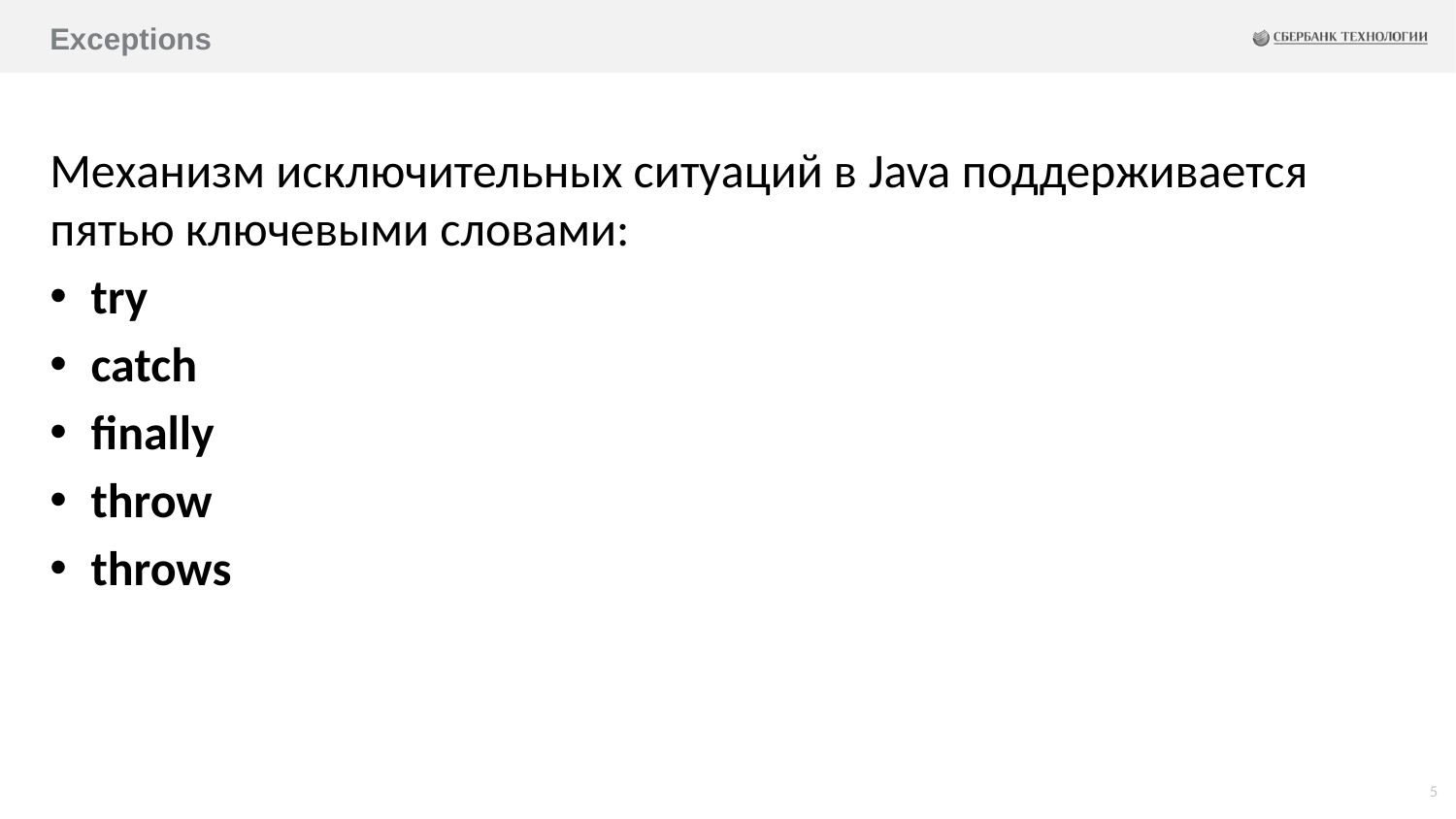

# Exceptions
Механизм исключительных ситуаций в Java поддерживается пятью ключевыми словами:
try
catch
finally
throw
throws

5